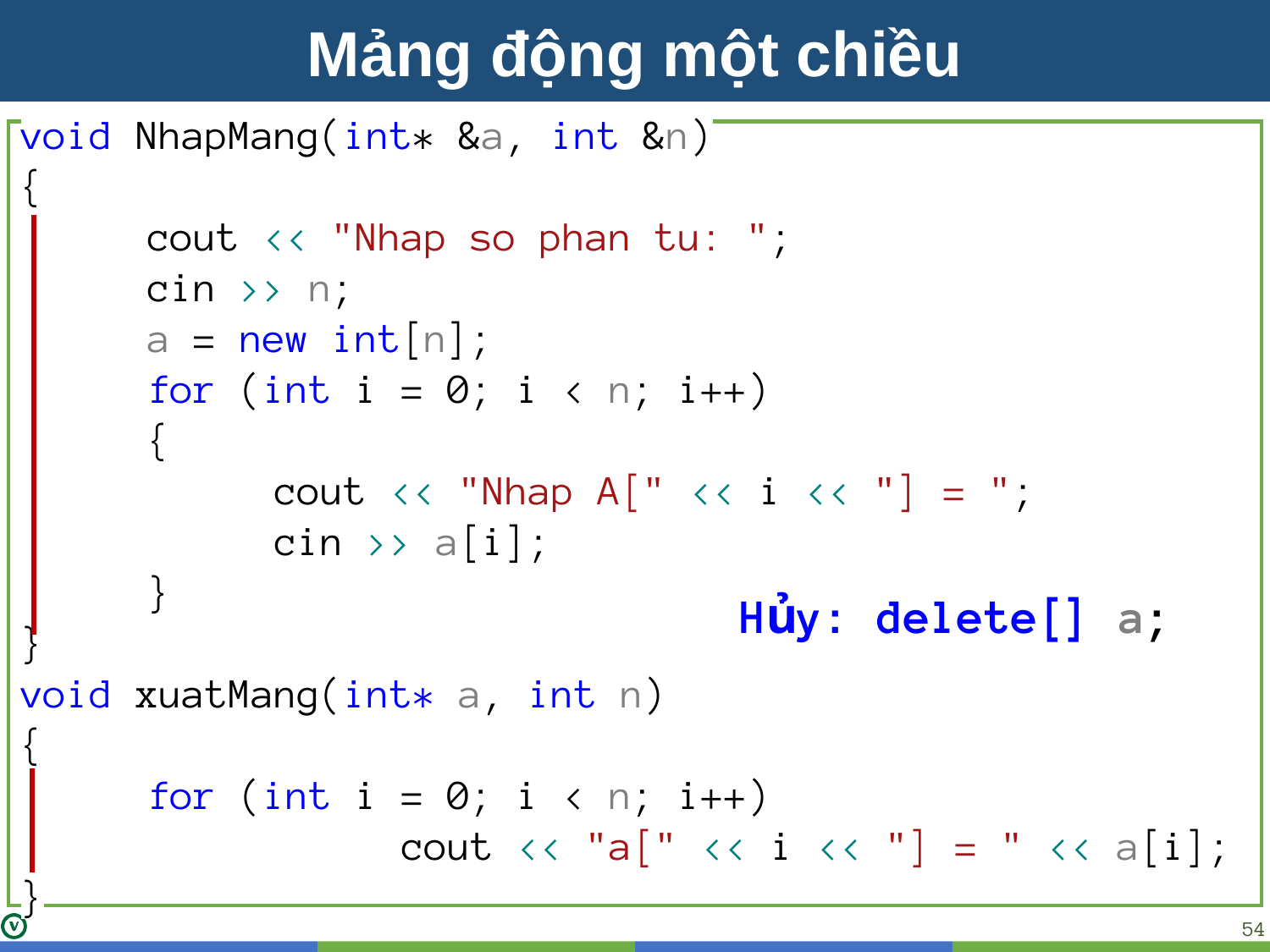

Mảng động một chiều
void NhapMang(int* &a, int &n)
{
cout << "Nhap so phan tu: ";
cin >> n;
a = new int[n];
for (int i = 0; i < n; i++)
{
cout << "Nhap A[" << i << "] = ";
cin >> a[i];
}
}
void xuatMang(int* a, int n)
{
for (int i = 0; i < n; i++)
		cout << "a[" << i << "] = " << a[i];
}
Hủy: delete[] a;